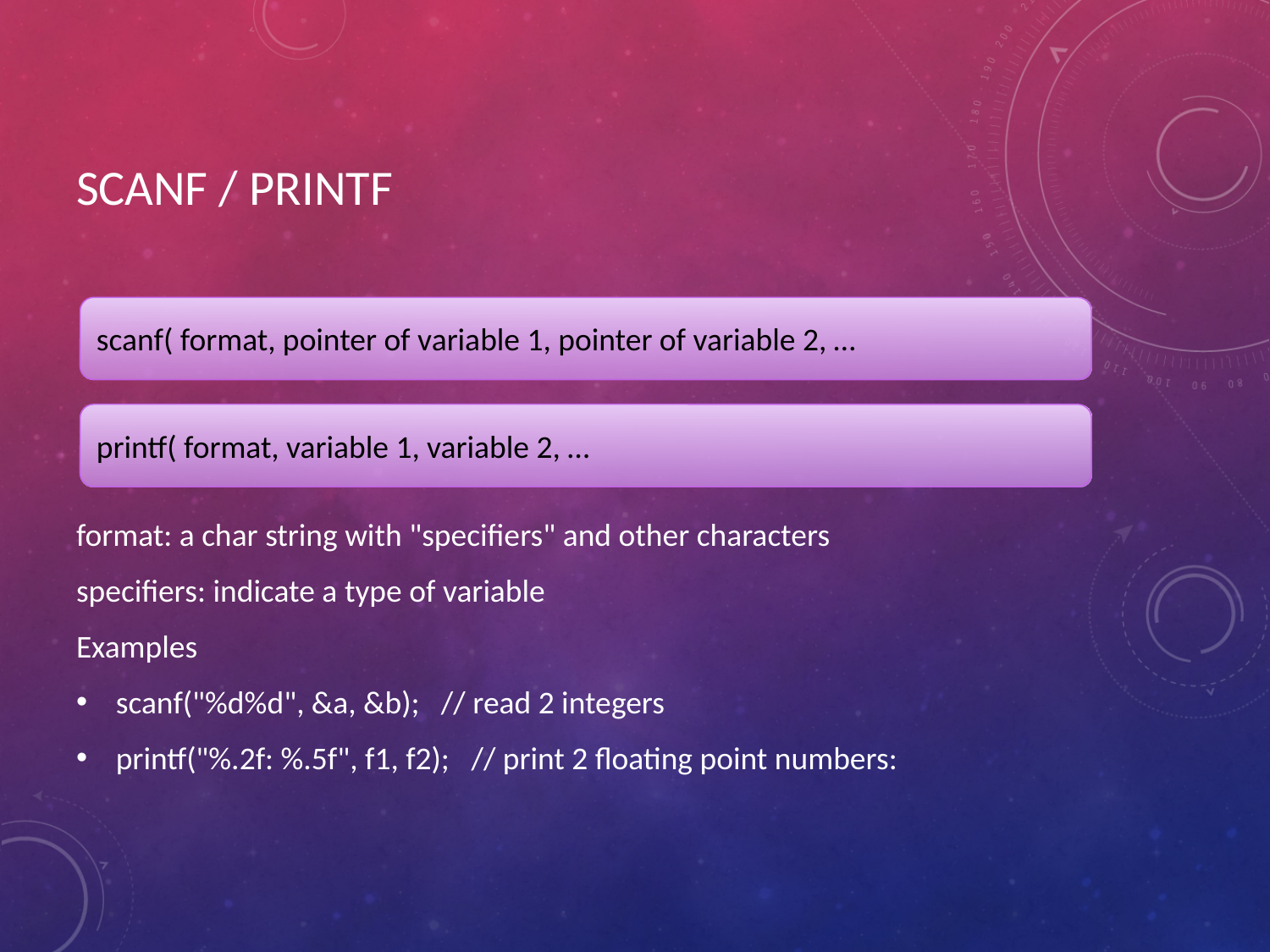

# scanf / printf
scanf( format, pointer of variable 1, pointer of variable 2, …
printf( format, variable 1, variable 2, …
format: a char string with "specifiers" and other characters
specifiers: indicate a type of variable
Examples
scanf("%d%d", &a, &b);   // read 2 integers
printf("%.2f: %.5f", f1, f2);   // print 2 floating point numbers: